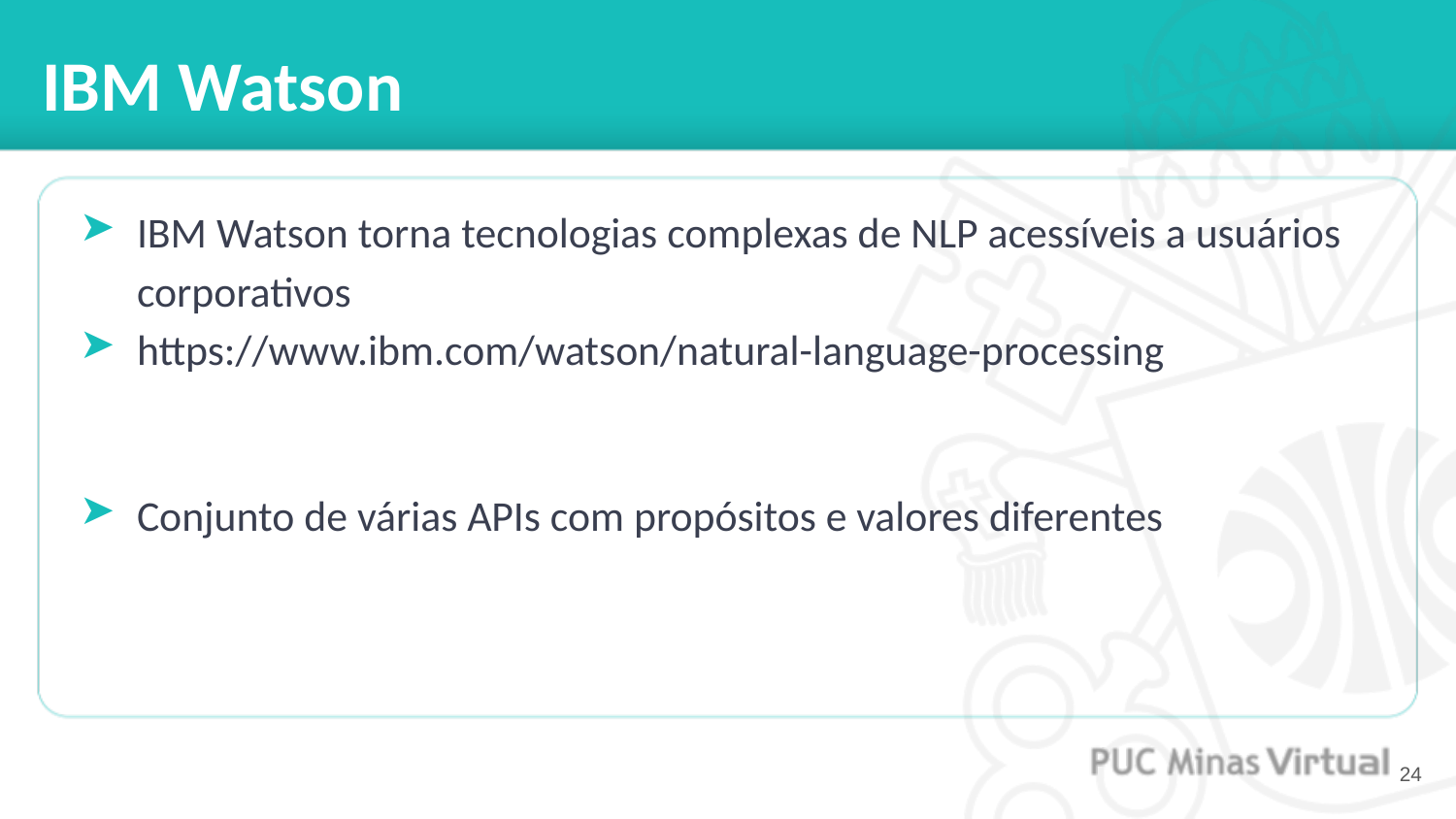

# IBM Watson
IBM Watson torna tecnologias complexas de NLP acessíveis a usuários corporativos
https://www.ibm.com/watson/natural-language-processing

Conjunto de várias APIs com propósitos e valores diferentes

24